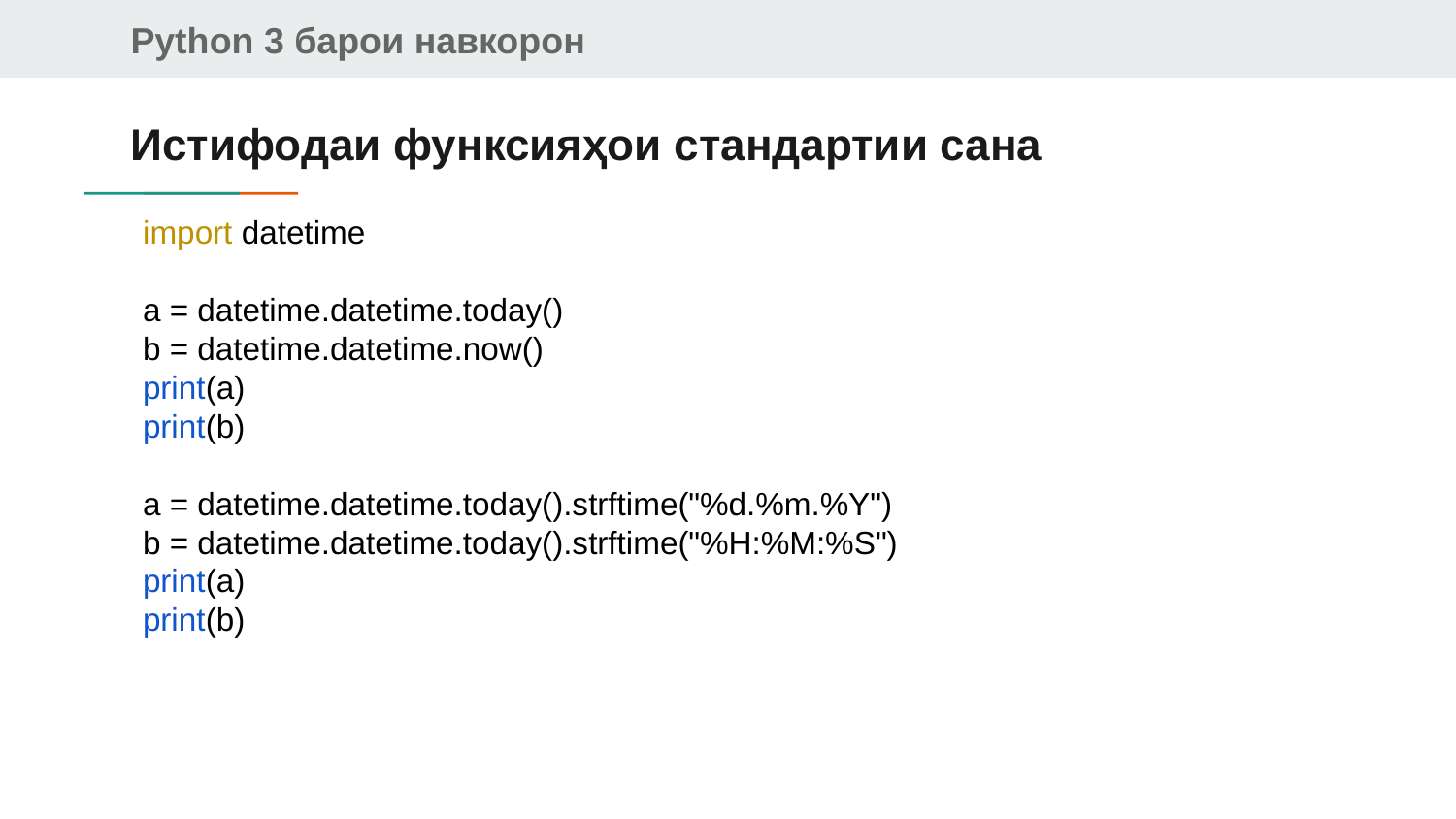

# Истифодаи функсияҳои стандартии сана
import datetime

a = datetime.datetime.today()
b = datetime.datetime.now()
print(a)
print(b)

a = datetime.datetime.today().strftime("%d.%m.%Y")
b = datetime.datetime.today().strftime("%H:%M:%S")
print(a)
print(b)